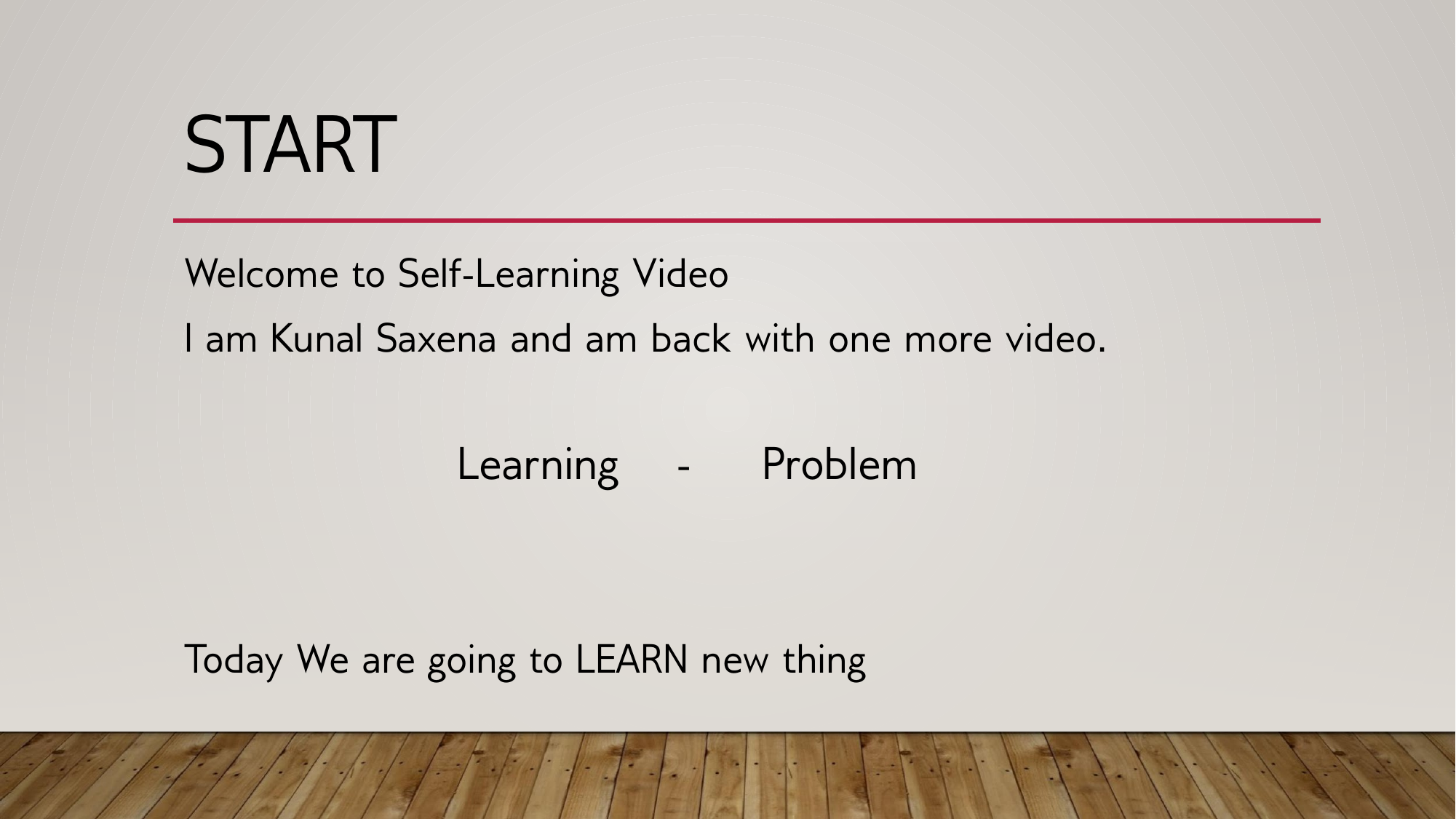

# START
Welcome to Self-Learning Video
I am Kunal Saxena and am back with one more video.

Learning    -     Problem

Today We are going to LEARN new thing